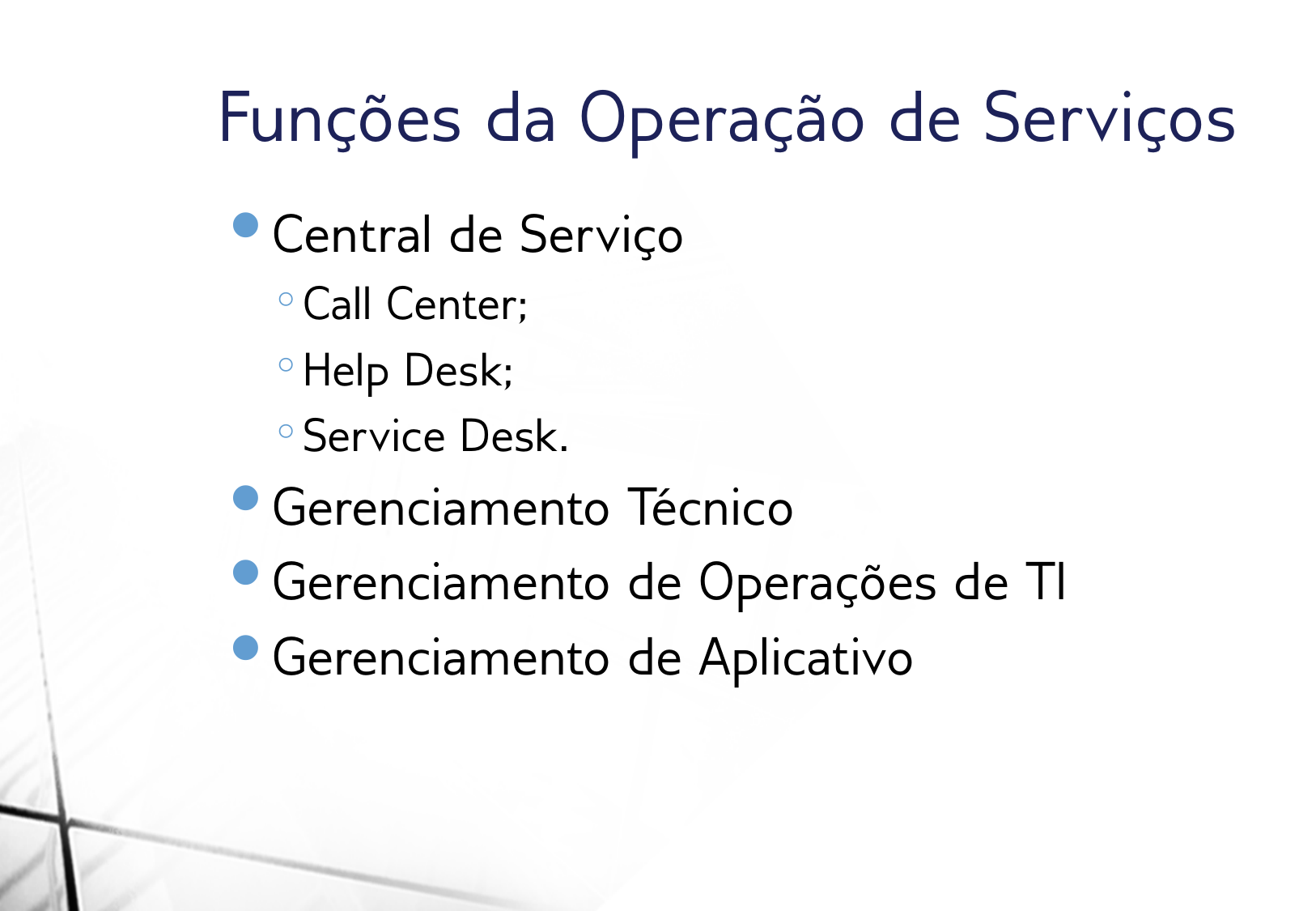

Funções da Operação de Serviços
Central de Serviço
Call Center;
Help Desk;
Service Desk.
Gerenciamento Técnico
Gerenciamento de Operações de TI
Gerenciamento de Aplicativo